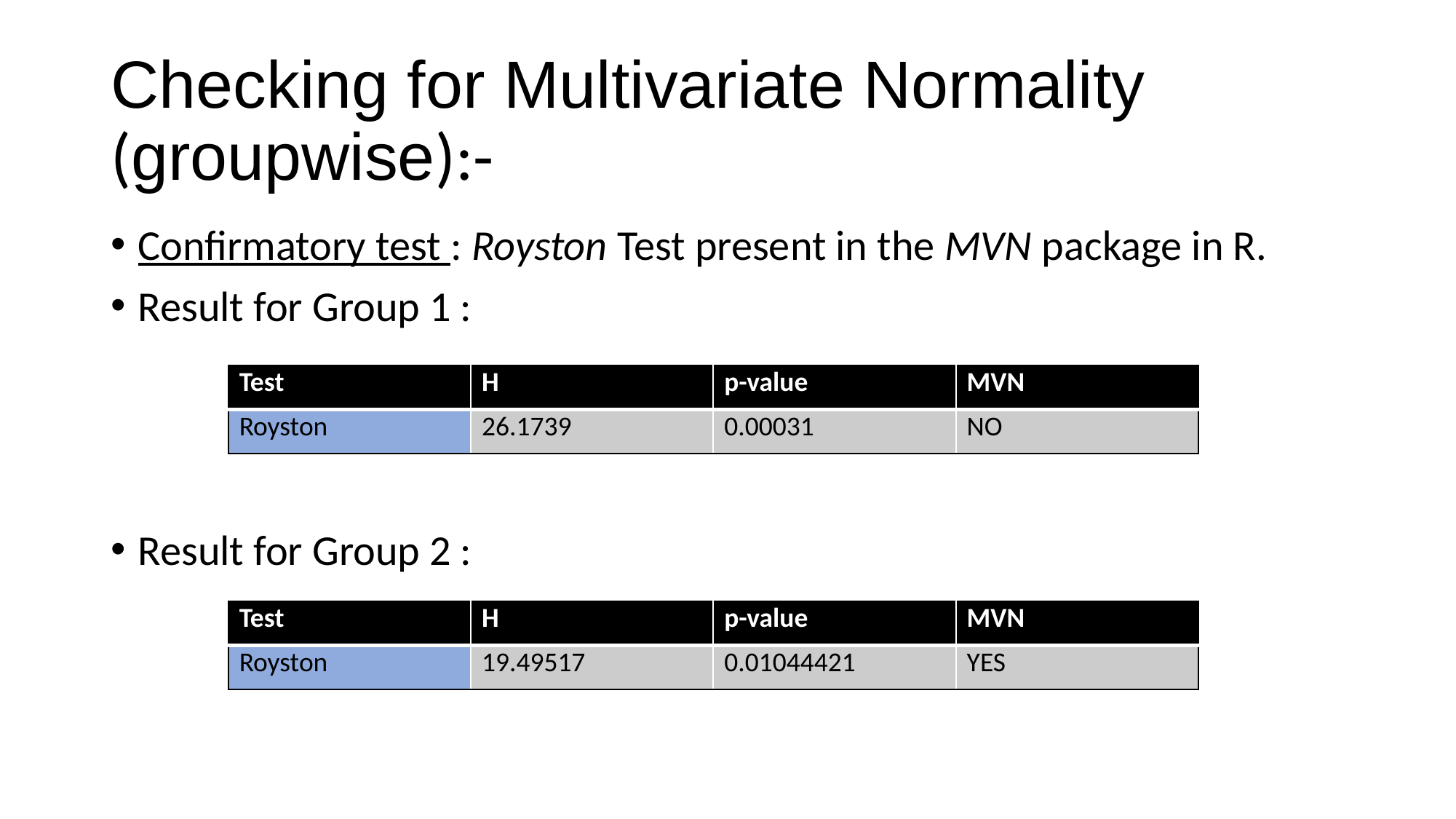

# Checking for Multivariate Normality (groupwise):-
Confirmatory test : Royston Test present in the MVN package in R.
Result for Group 1 :

Result for Group 2 :

| Test | H | p-value | MVN |
| --- | --- | --- | --- |
| Royston | 26.1739 | 0.00031 | NO |
| Test | H | p-value | MVN |
| --- | --- | --- | --- |
| Royston | 19.49517 | 0.01044421 | YES |